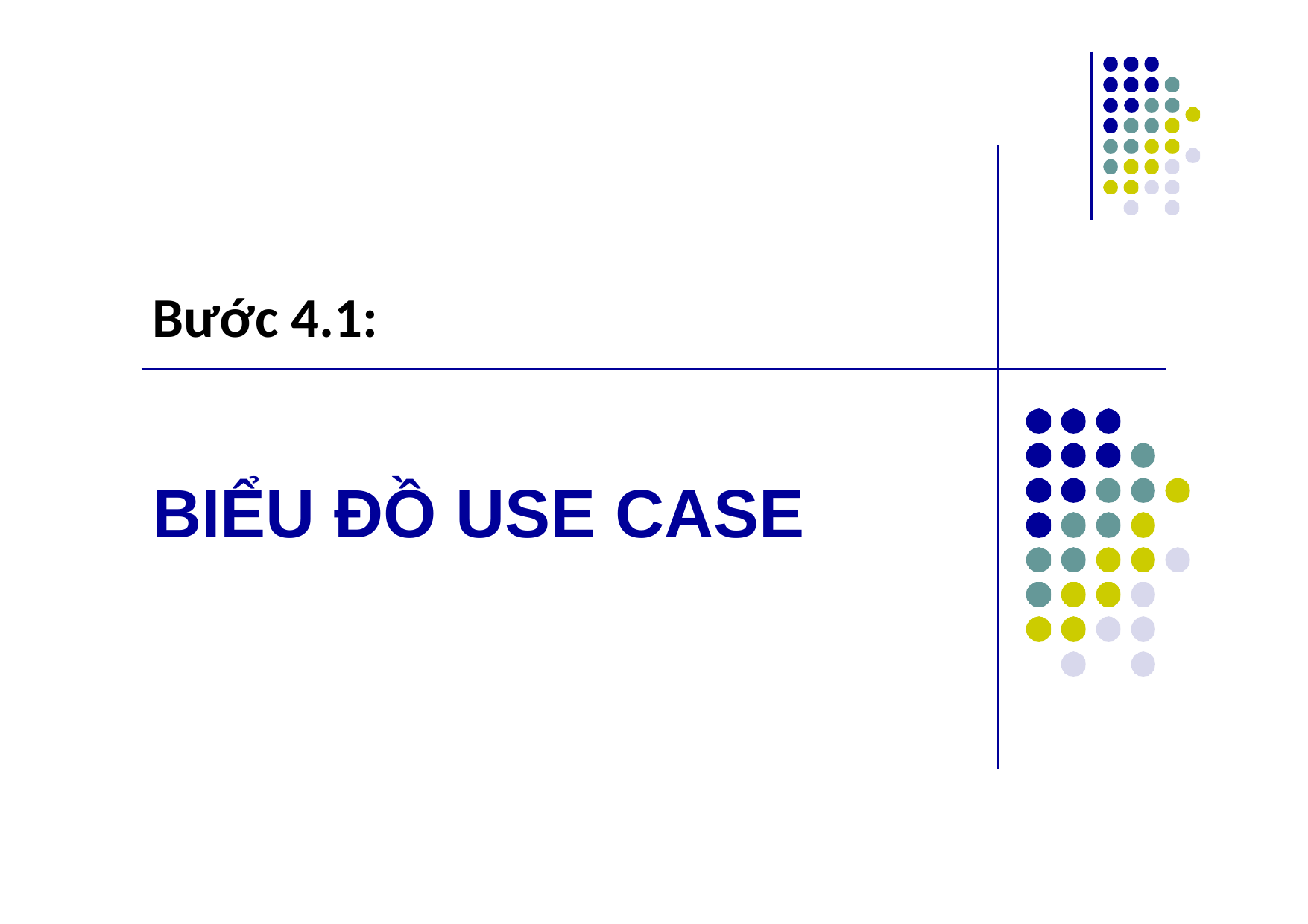

Bước 4.1:

# BIỂU ĐỒ USE CASE